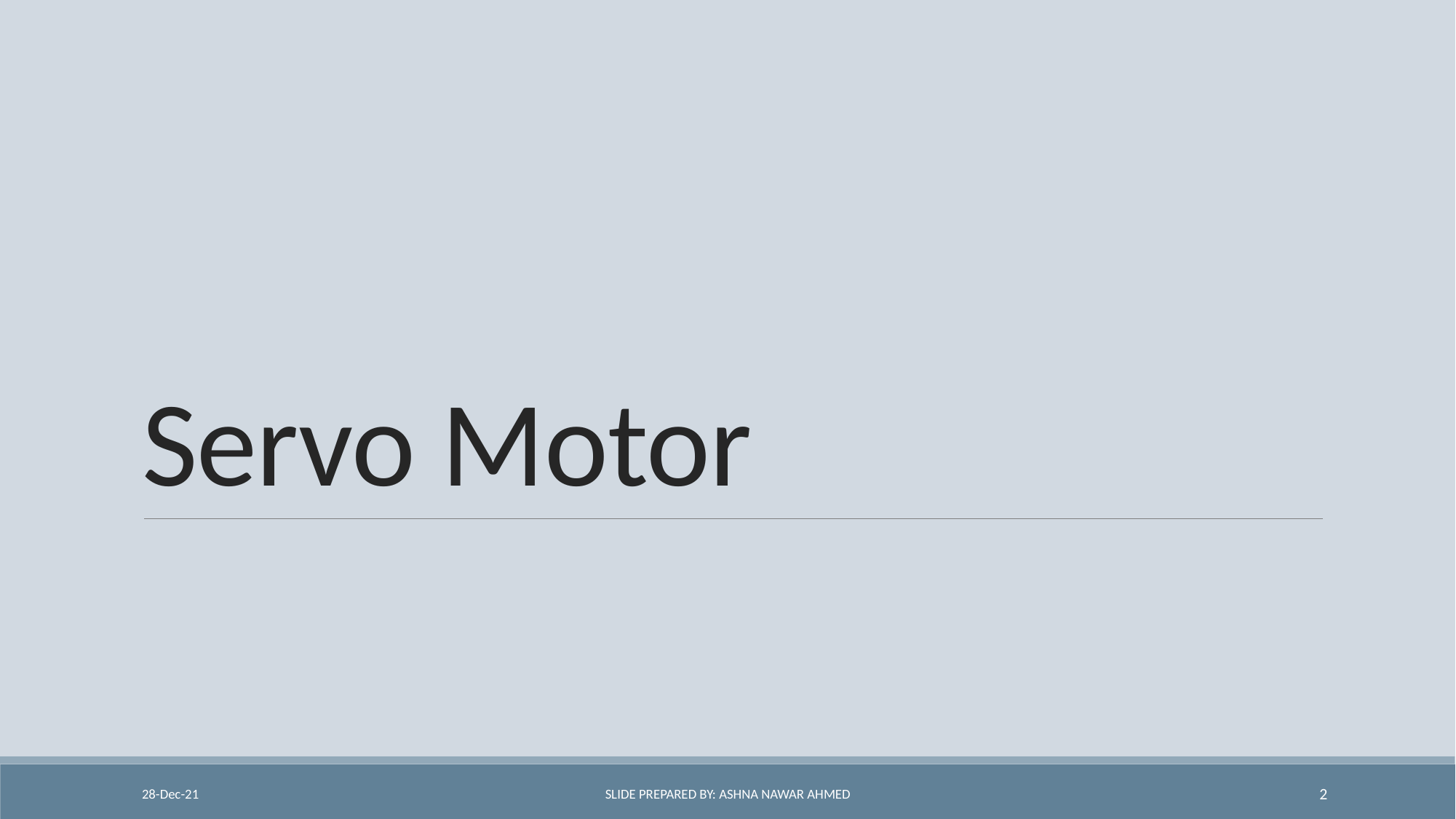

# Servo Motor
28-Dec-21
Slide Prepared By: Ashna Nawar Ahmed
2